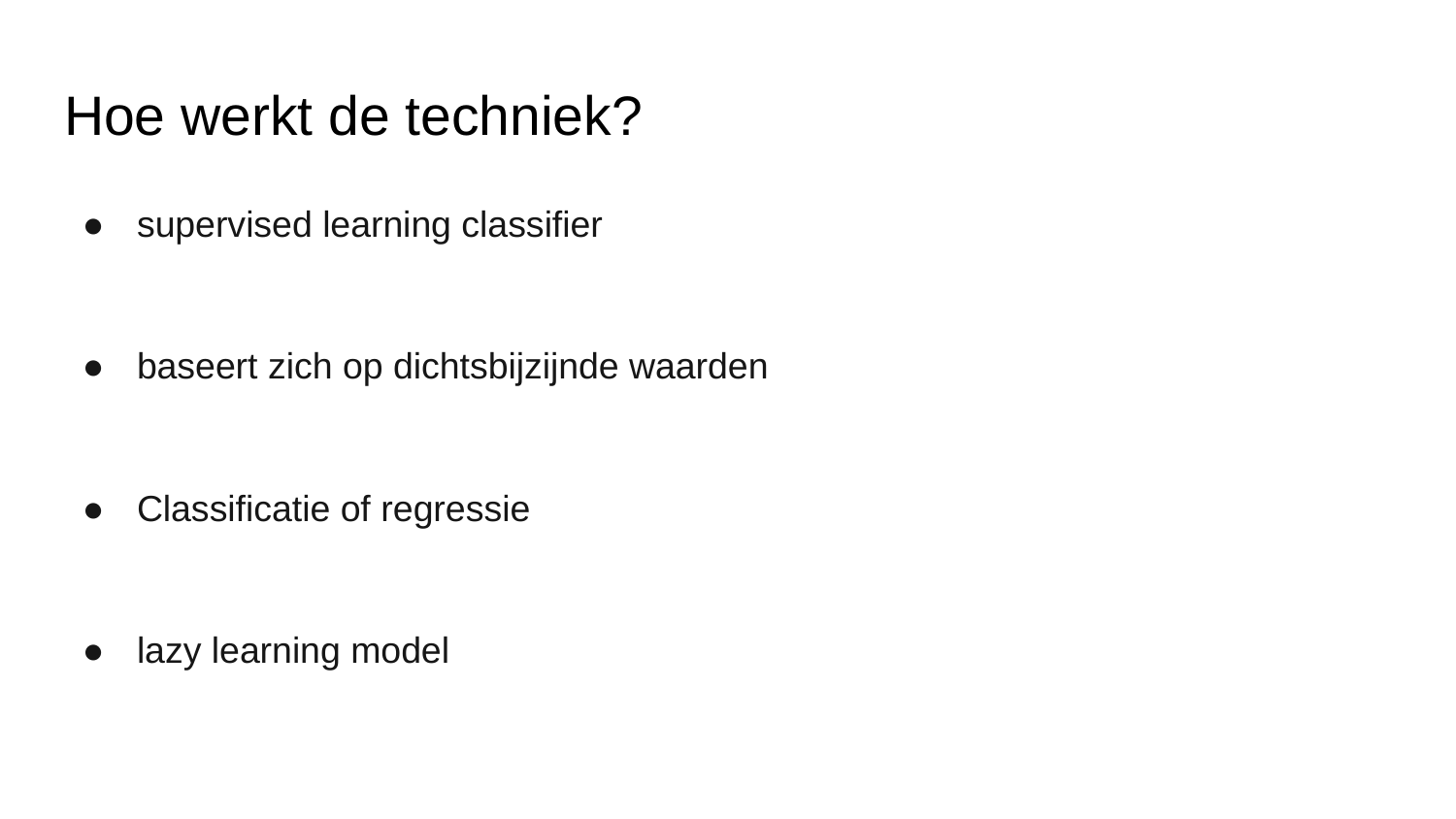

# Hoe werkt de techniek?
supervised learning classifier

baseert zich op dichtsbijzijnde waarden

Classificatie of regressie

lazy learning model